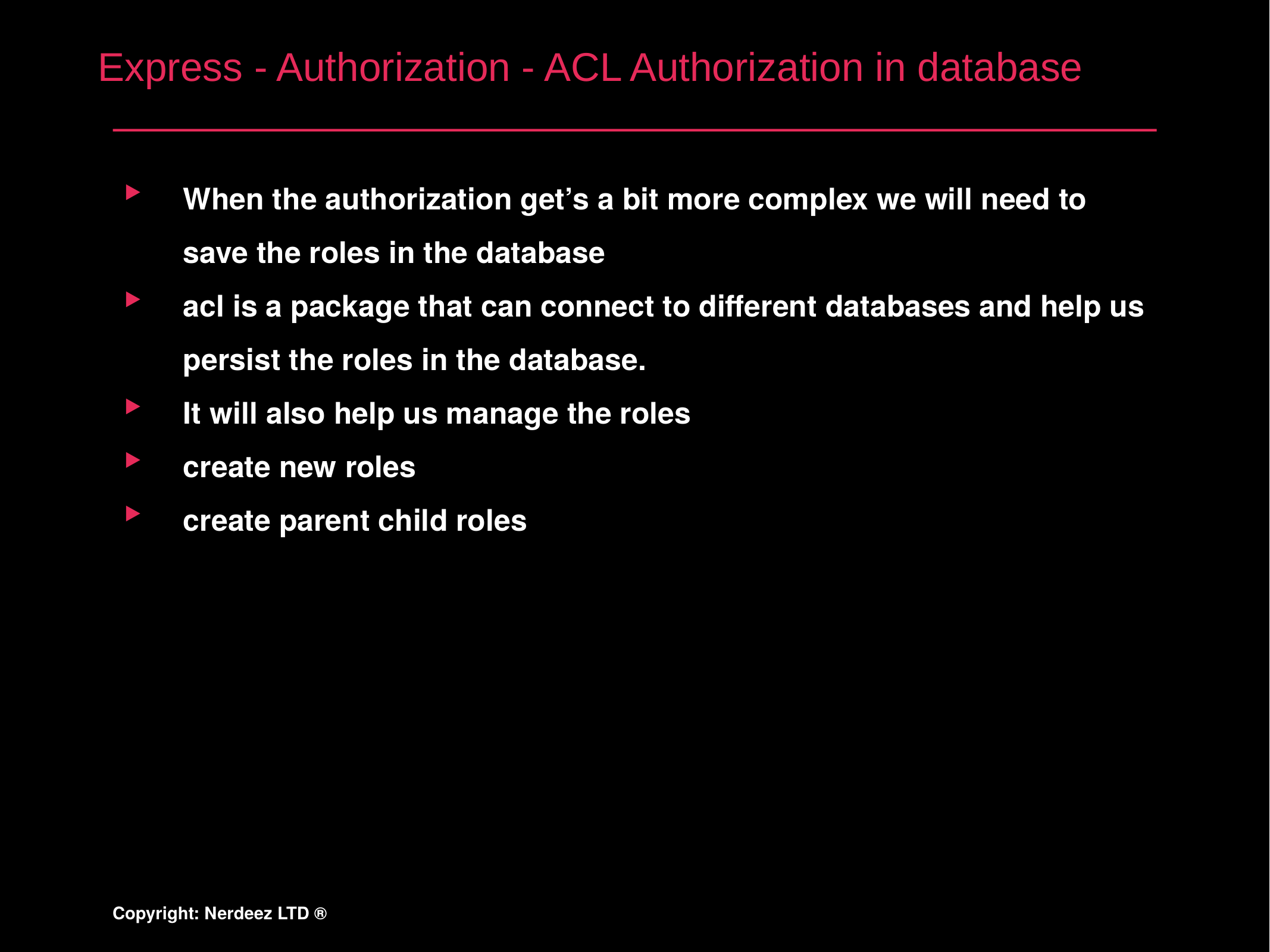

# Express - Authorization - ACL Authorization in database

When the authorization get’s a bit more complex we will need to save the roles in the database
acl is a package that can connect to different databases and help us  persist the roles in the database.
It will also help us manage the roles
create new roles
create parent child roles

Copyright: Nerdeez LTD ®